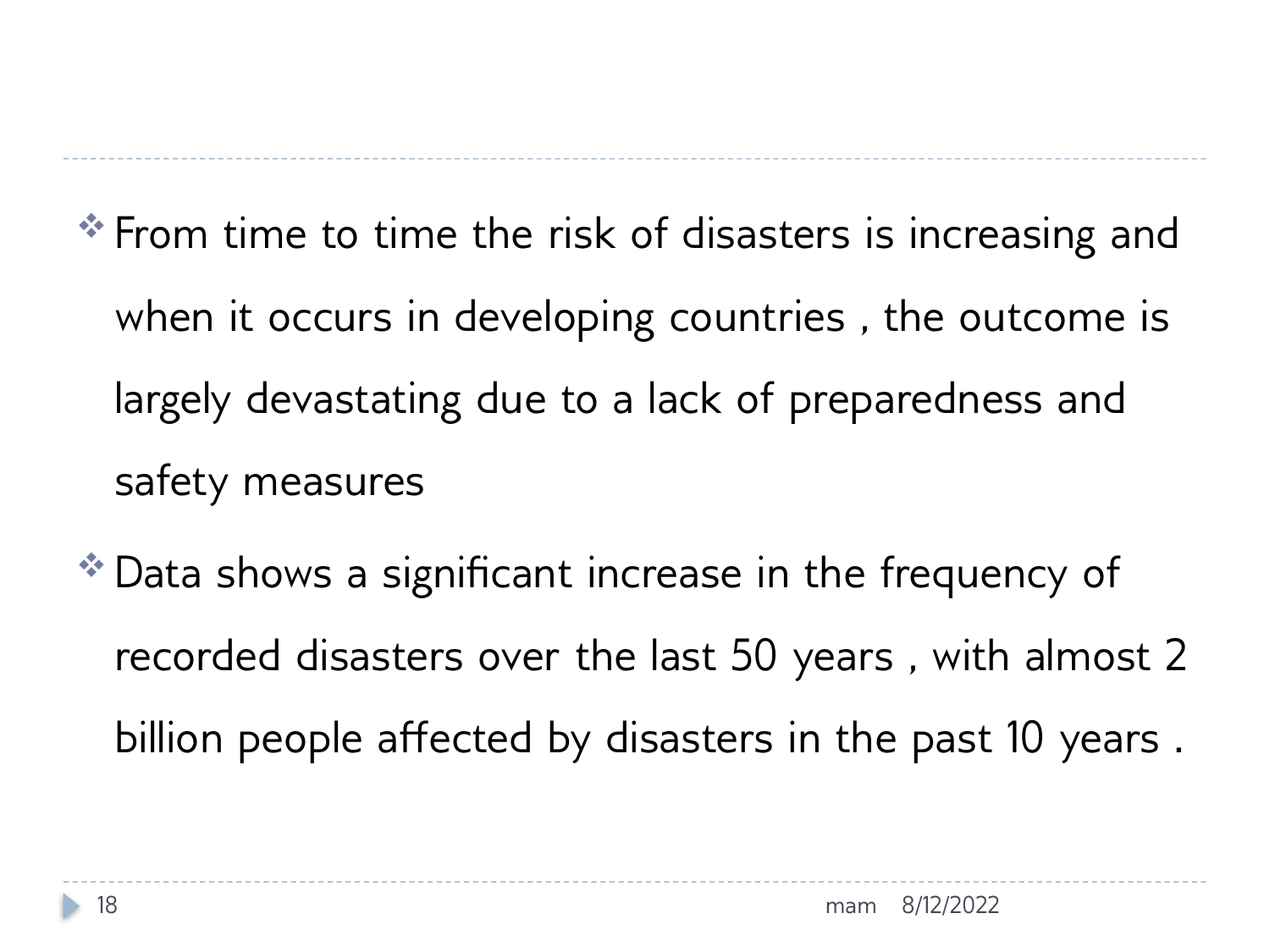

#
From time to time the risk of disasters is increasing and when it occurs in developing countries , the outcome is largely devastating due to a lack of preparedness and safety measures
Data shows a significant increase in the frequency of recorded disasters over the last 50 years , with almost 2 billion people affected by disasters in the past 10 years .
18
mam
8/12/2022